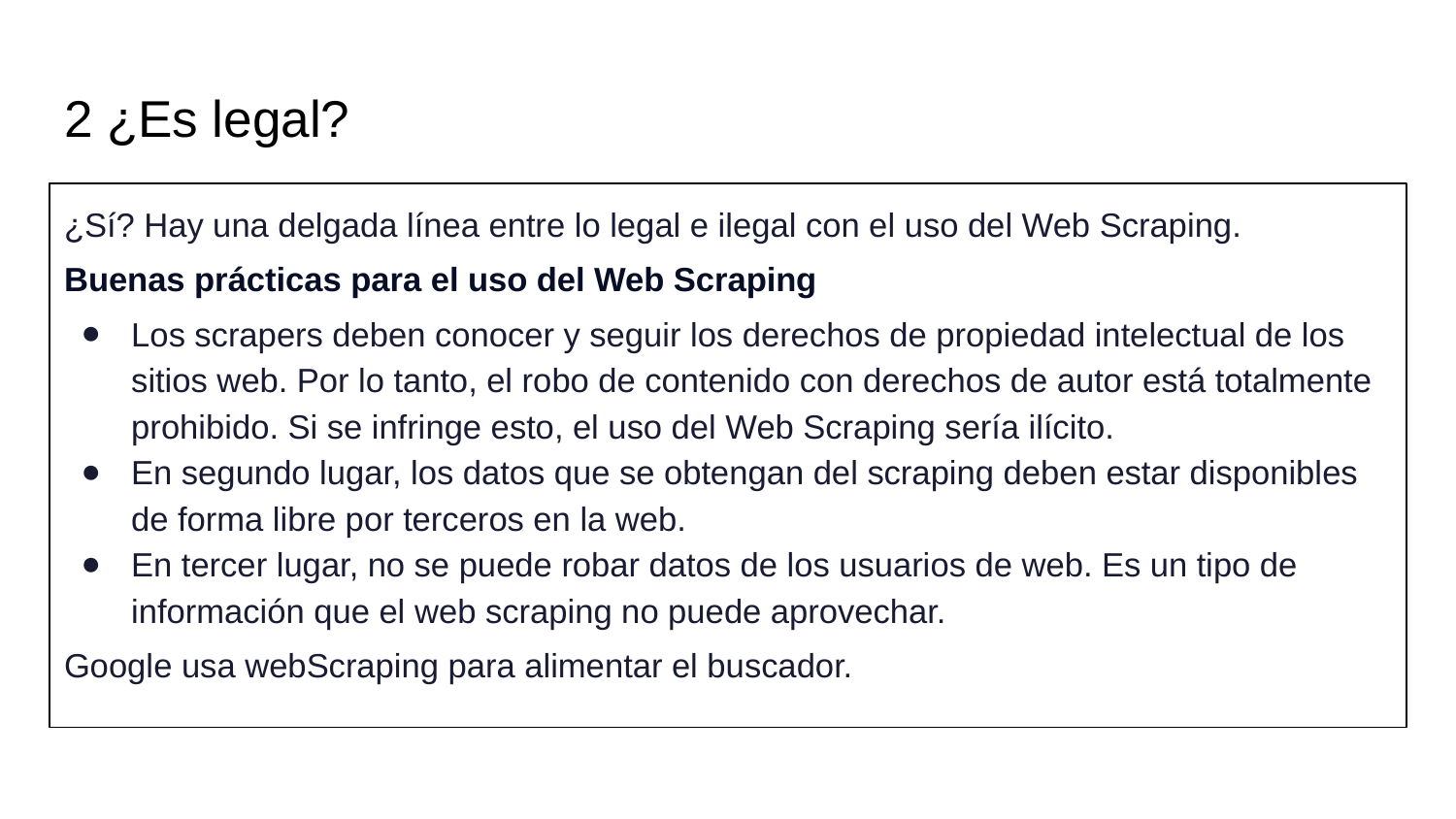

# 2 ¿Es legal?
¿Sí? Hay una delgada línea entre lo legal e ilegal con el uso del Web Scraping.
Buenas prácticas para el uso del Web Scraping
Los scrapers deben conocer y seguir los derechos de propiedad intelectual de los sitios web. Por lo tanto, el robo de contenido con derechos de autor está totalmente prohibido. Si se infringe esto, el uso del Web Scraping sería ilícito.
En segundo lugar, los datos que se obtengan del scraping deben estar disponibles de forma libre por terceros en la web.
En tercer lugar, no se puede robar datos de los usuarios de web. Es un tipo de información que el web scraping no puede aprovechar.
Google usa webScraping para alimentar el buscador.